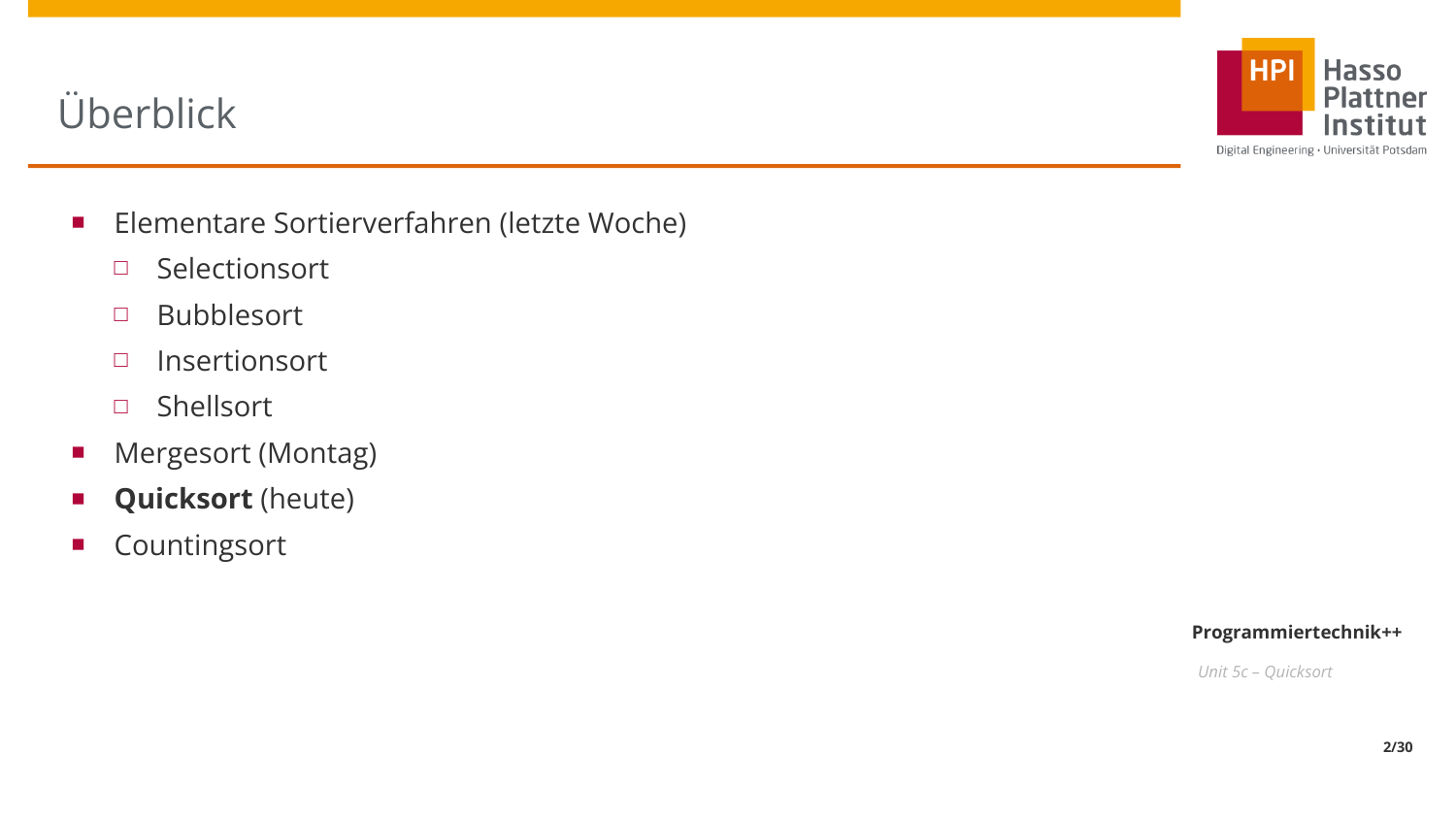

# Überblick
Elementare Sortierverfahren (letzte Woche)
Selectionsort
Bubblesort
Insertionsort
Shellsort
Mergesort (Montag)
Quicksort (heute)
Countingsort